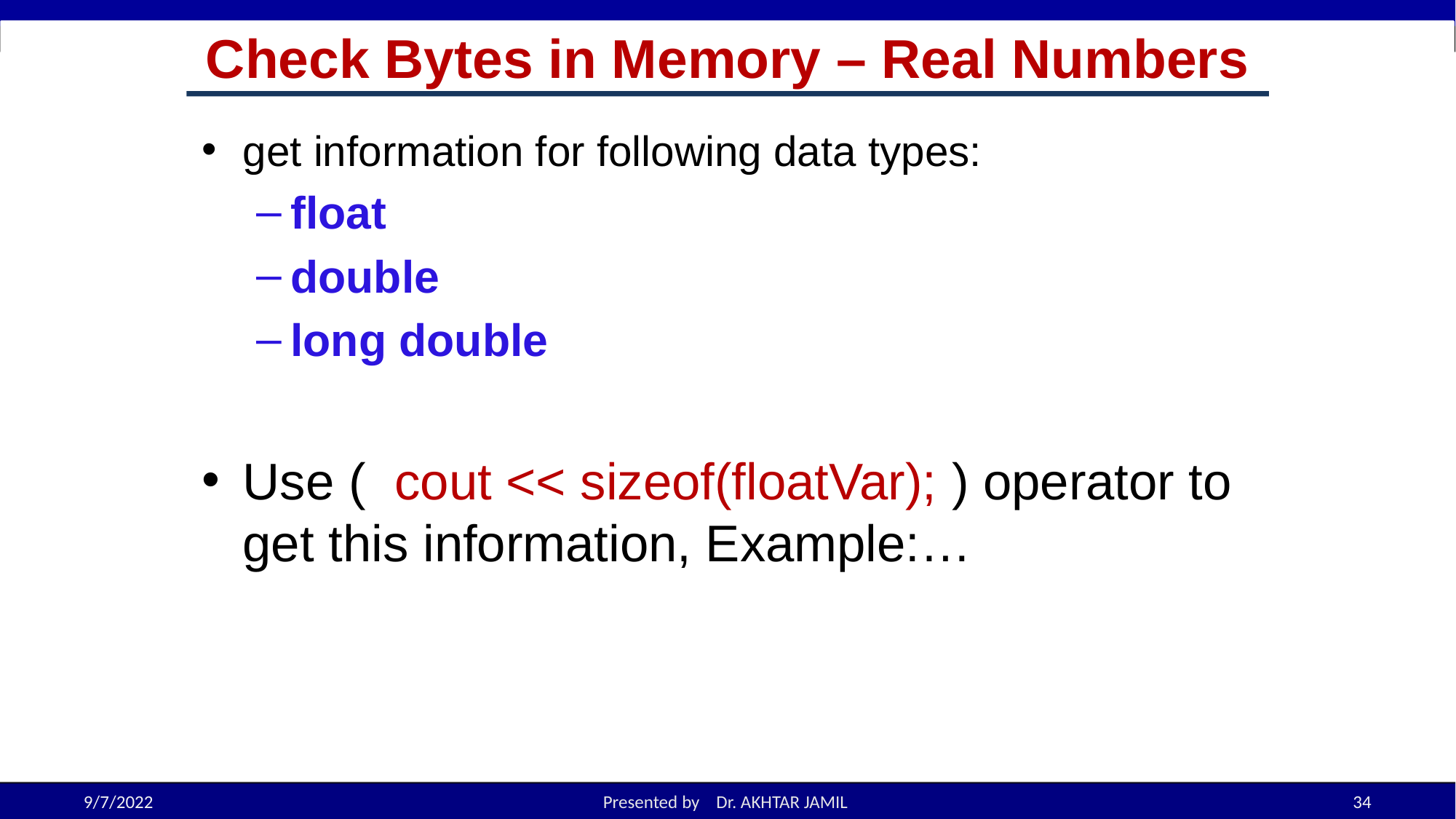

# Check Bytes in Memory – Real Numbers

get information for following data types:
float
double
long double

Use (  cout << sizeof(floatVar); ) operator to get this information, Example:…

9/7/2022
Presented by    Dr. AKHTAR JAMIL
34